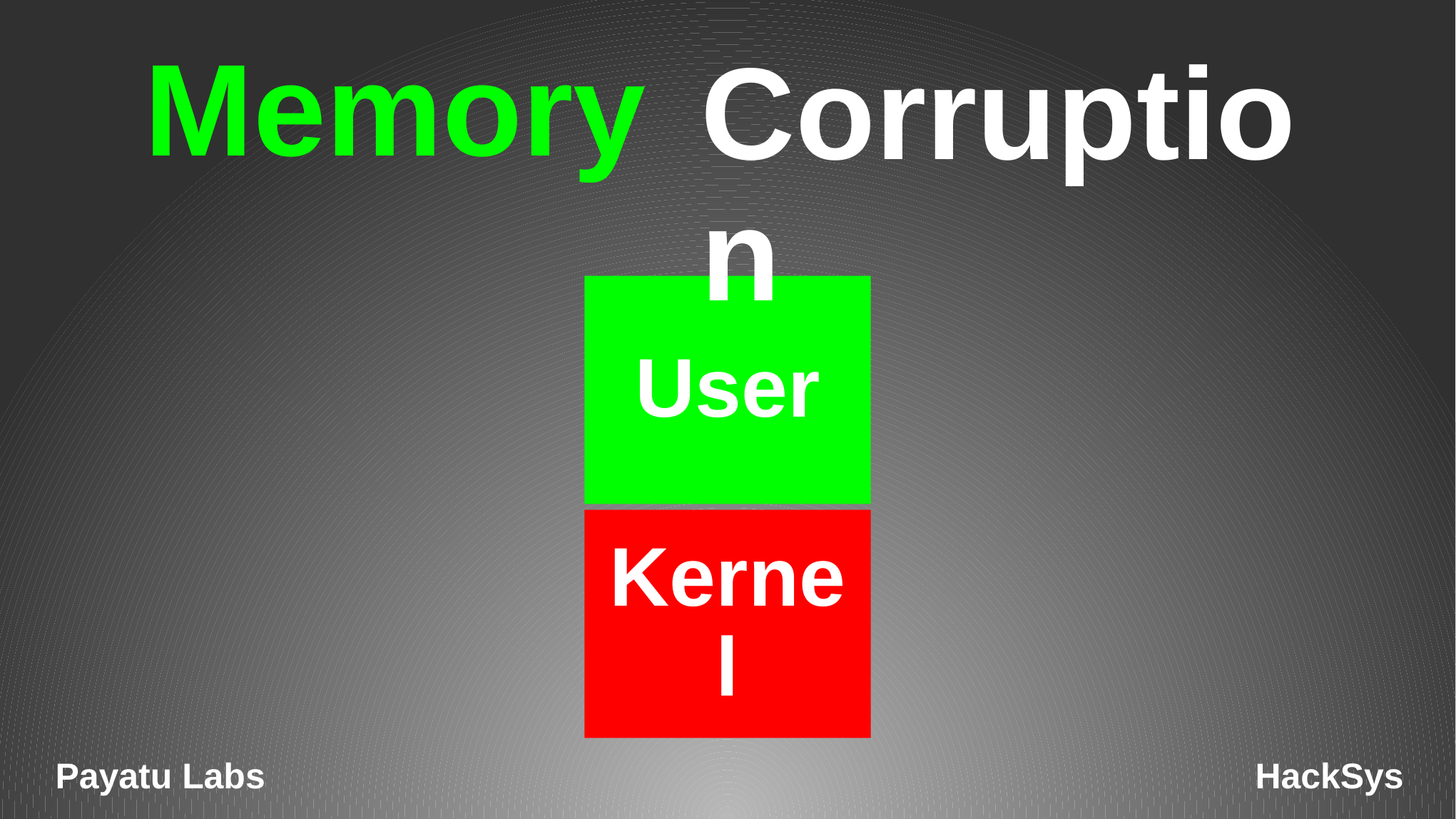

Memory
Corruption
User
Kernel
HackSys
Payatu Labs